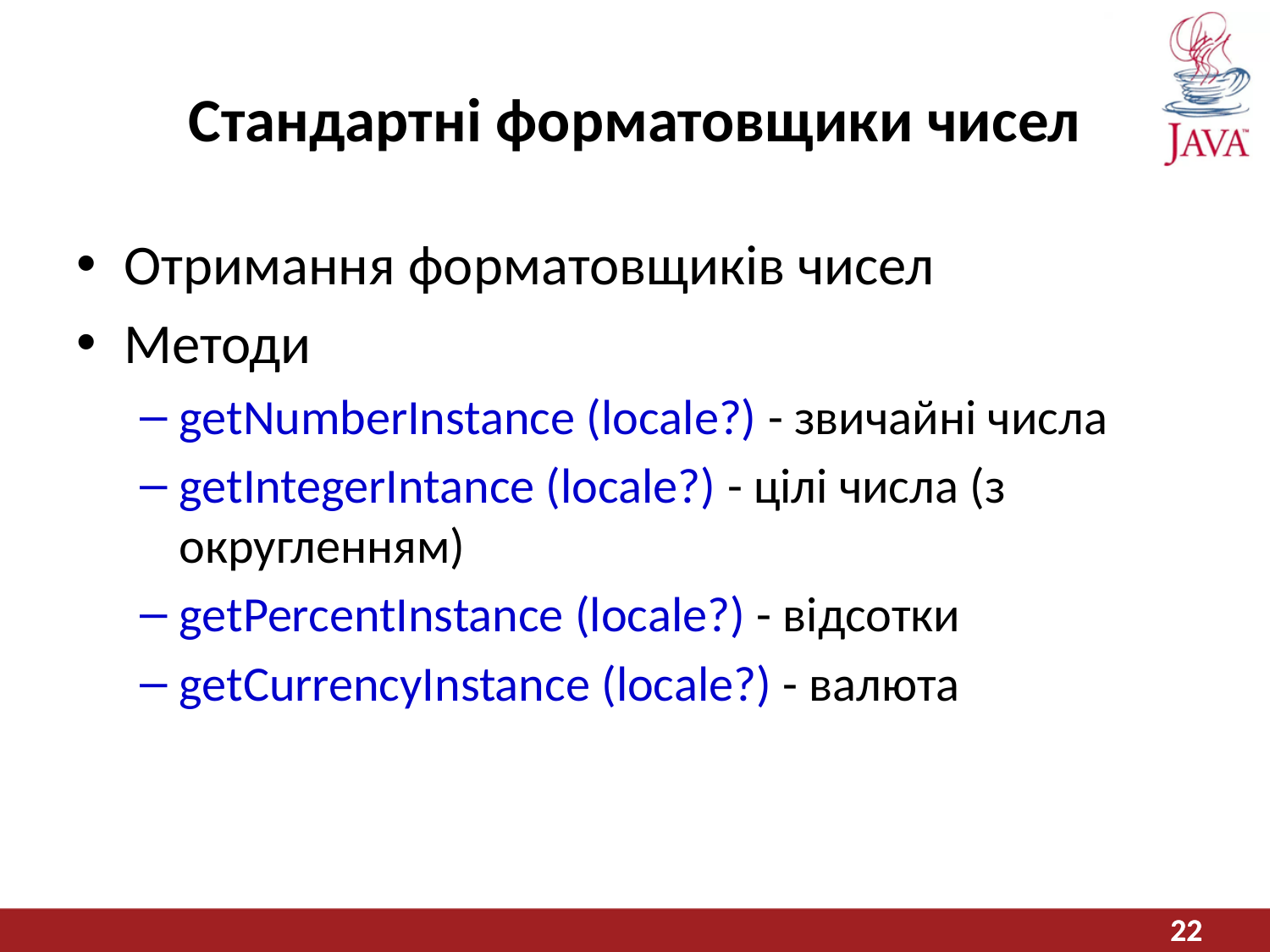

# Стандартні форматовщики чисел
Отримання форматовщиків чисел
Методи
getNumberInstance (locale?) - звичайні числа
getIntegerIntance (locale?) - цілі числа (з округленням)
getPercentInstance (locale?) - відсотки
getCurrencyInstance (locale?) - валюта